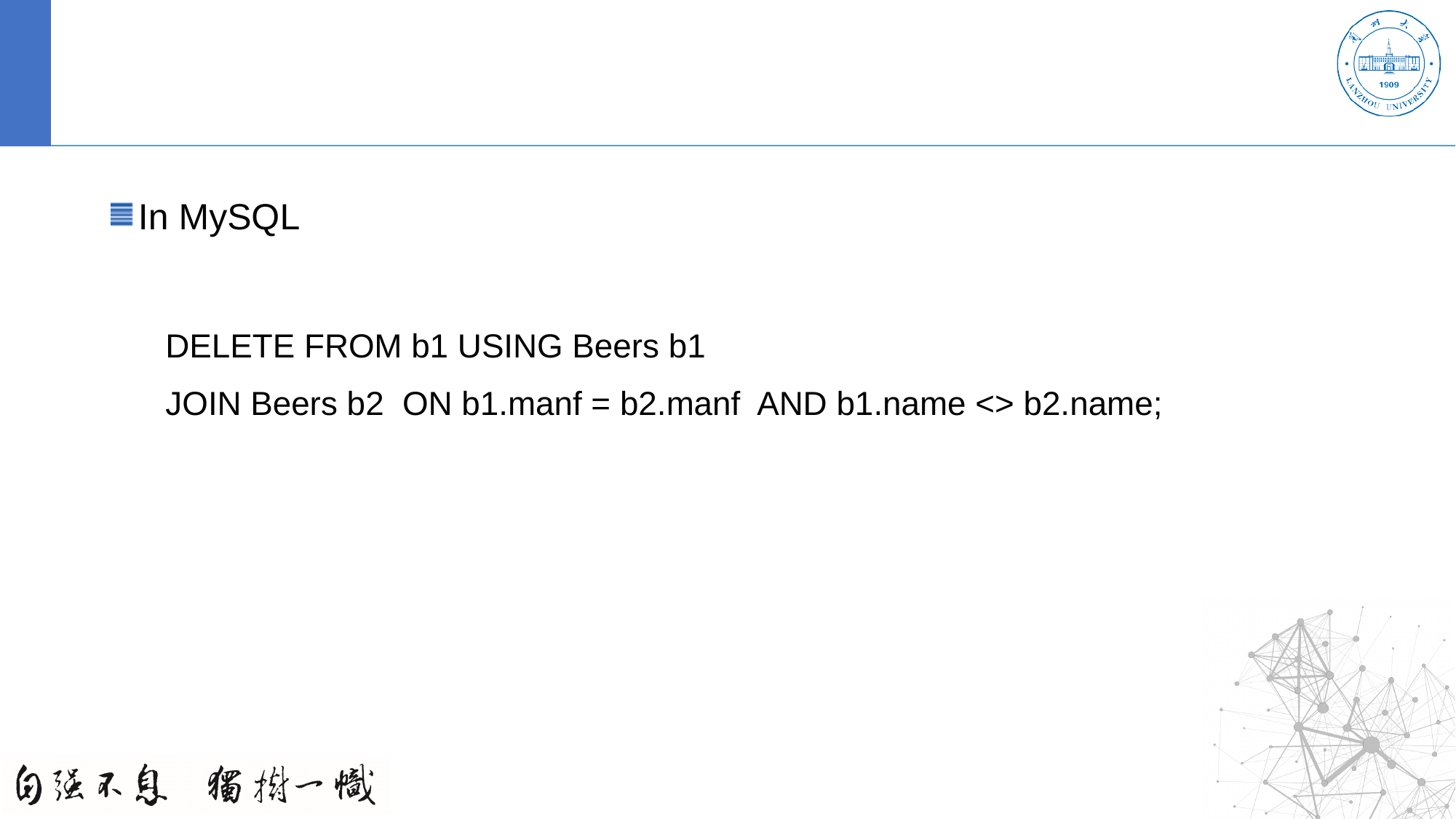

#
In MySQL

DELETE FROM b1 USING Beers b1
JOIN Beers b2  ON b1.manf = b2.manf  AND b1.name <> b2.name;